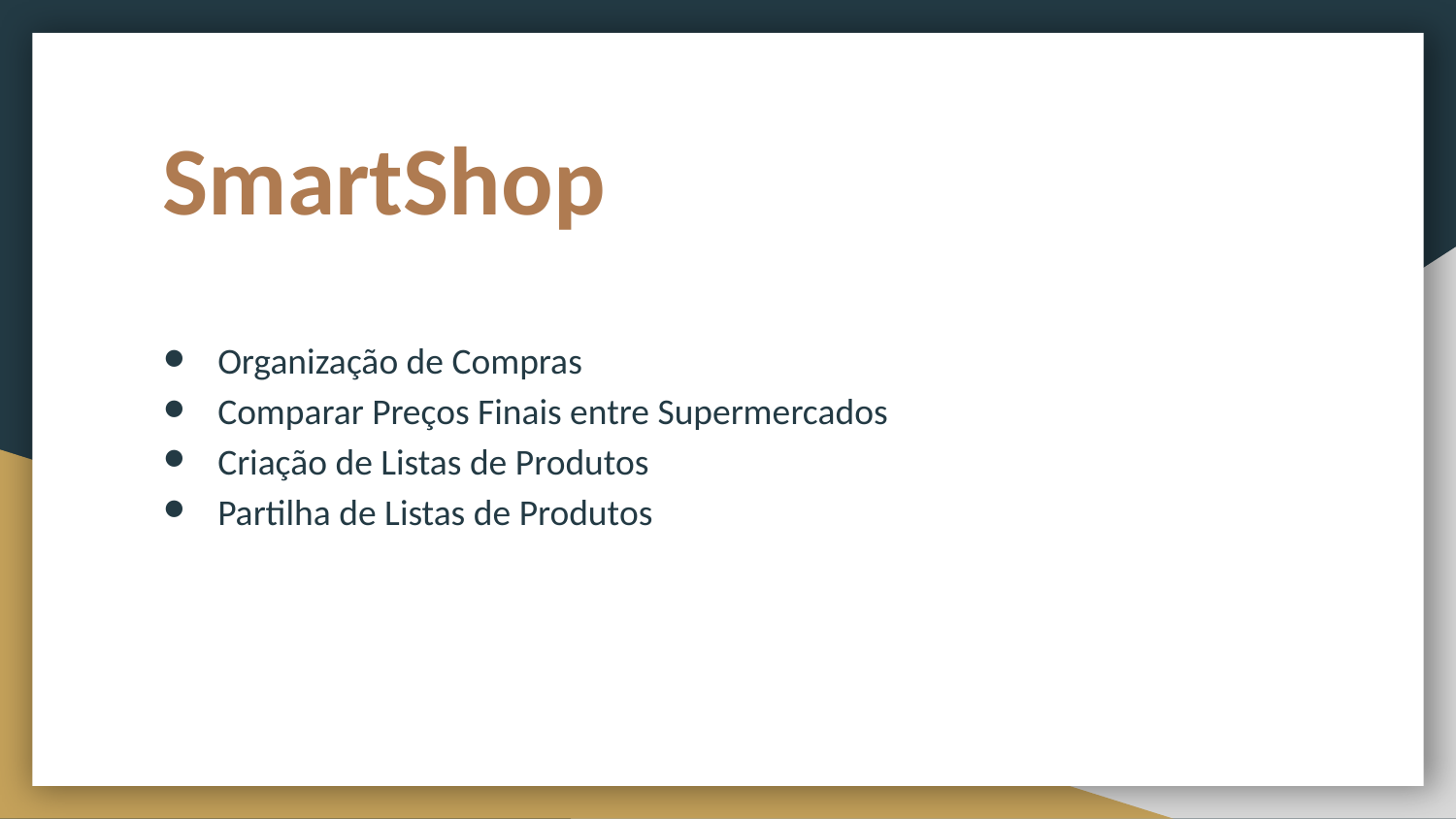

# SmartShop

Organização de Compras
Comparar Preços Finais entre Supermercados
Criação de Listas de Produtos
Partilha de Listas de Produtos